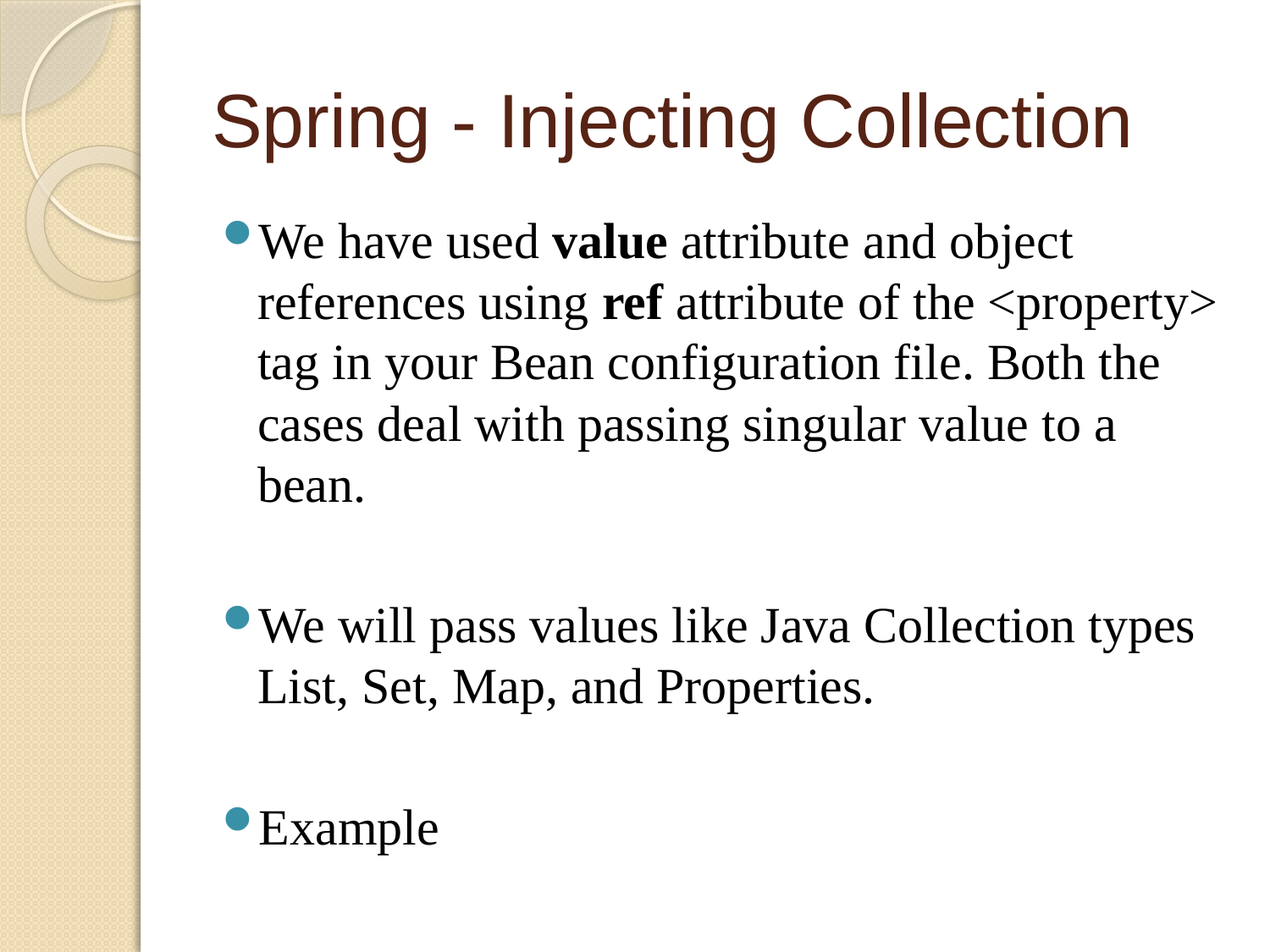

# Spring - Injecting Collection
We have used value attribute and object references using ref attribute of the <property> tag in your Bean configuration file. Both the cases deal with passing singular value to a bean.

We will pass values like Java Collection types List, Set, Map, and Properties.

Example